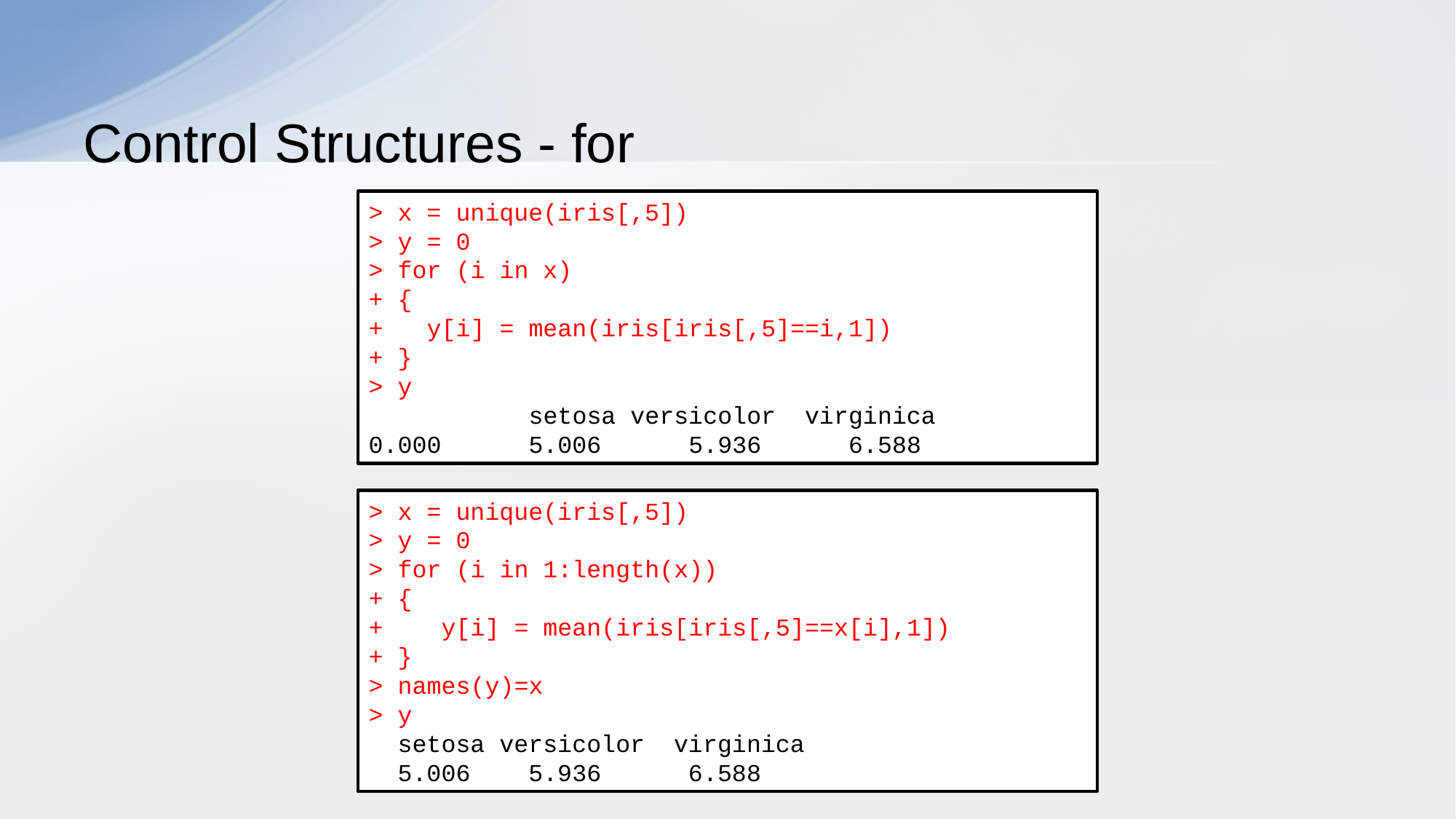

# Control Structures - for
> x = unique(iris[,5])
> y = 0
> for (i in x)
+ {
+   y[i] = mean(iris[iris[,5]==i,1])
+ }
> y
           setosa versicolor  virginica
0.000      5.006      5.936      6.588

> x = unique(iris[,5])
> y = 0
> for (i in 1:length(x))
+ {
+    y[i] = mean(iris[iris[,5]==x[i],1])
+ }
> names(y)=x
> y
  setosa versicolor  virginica
  5.006    5.936      6.588
92